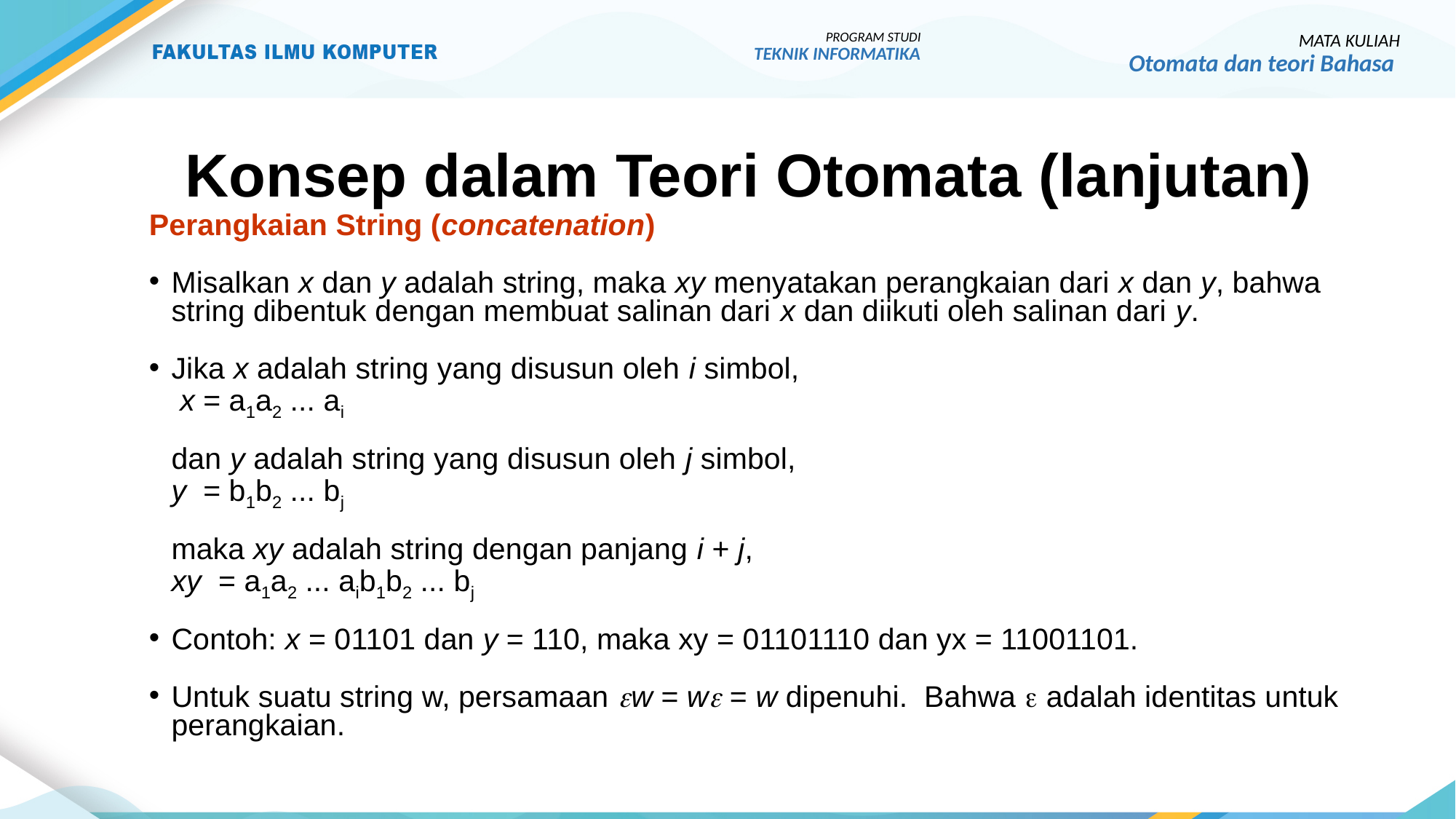

PROGRAM STUDI
TEKNIK INFORMATIKA
MATA KULIAH
Otomata dan teori Bahasa
# Konsep dalam Teori Otomata (lanjutan)
Perangkaian String (concatenation)

Misalkan x dan y adalah string, maka xy menyatakan perangkaian dari x dan y, bahwa string dibentuk dengan membuat salinan dari x dan diikuti oleh salinan dari y.

Jika x adalah string yang disusun oleh i simbol,
			 x = a1a2 ... ai

	dan y adalah string yang disusun oleh j simbol,
			y  = b1b2 ... bj

	maka xy adalah string dengan panjang i + j,
			xy  = a1a2 ... aib1b2 ... bj

Contoh: x = 01101 dan y = 110, maka xy = 01101110 dan yx = 11001101.

Untuk suatu string w, persamaan εw = wε = w dipenuhi.  Bahwa ε adalah identitas untuk perangkaian.